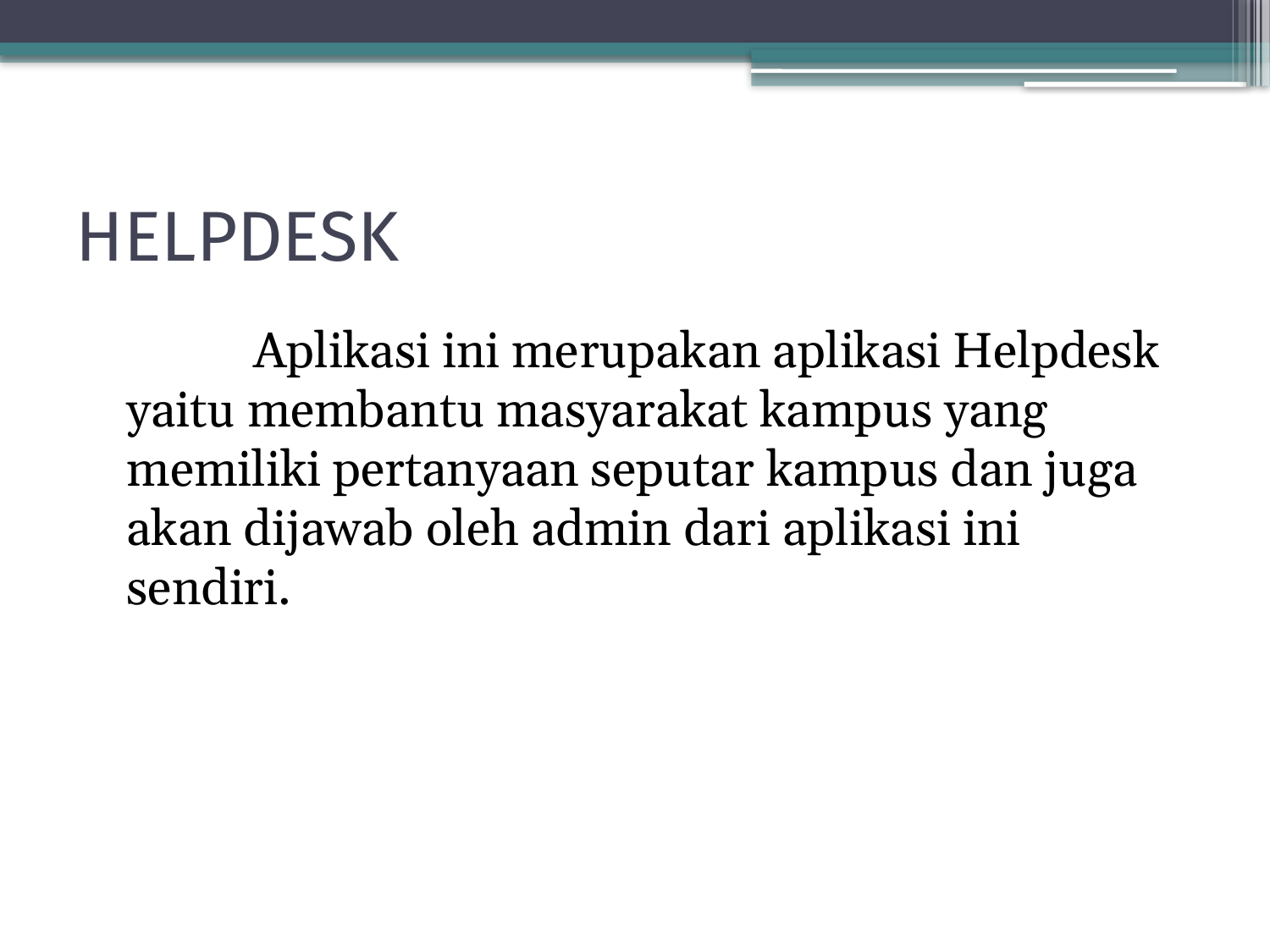

# HELPDESK
		Aplikasi ini merupakan aplikasi Helpdesk yaitu membantu masyarakat kampus yang memiliki pertanyaan seputar kampus dan juga akan dijawab oleh admin dari aplikasi ini sendiri.